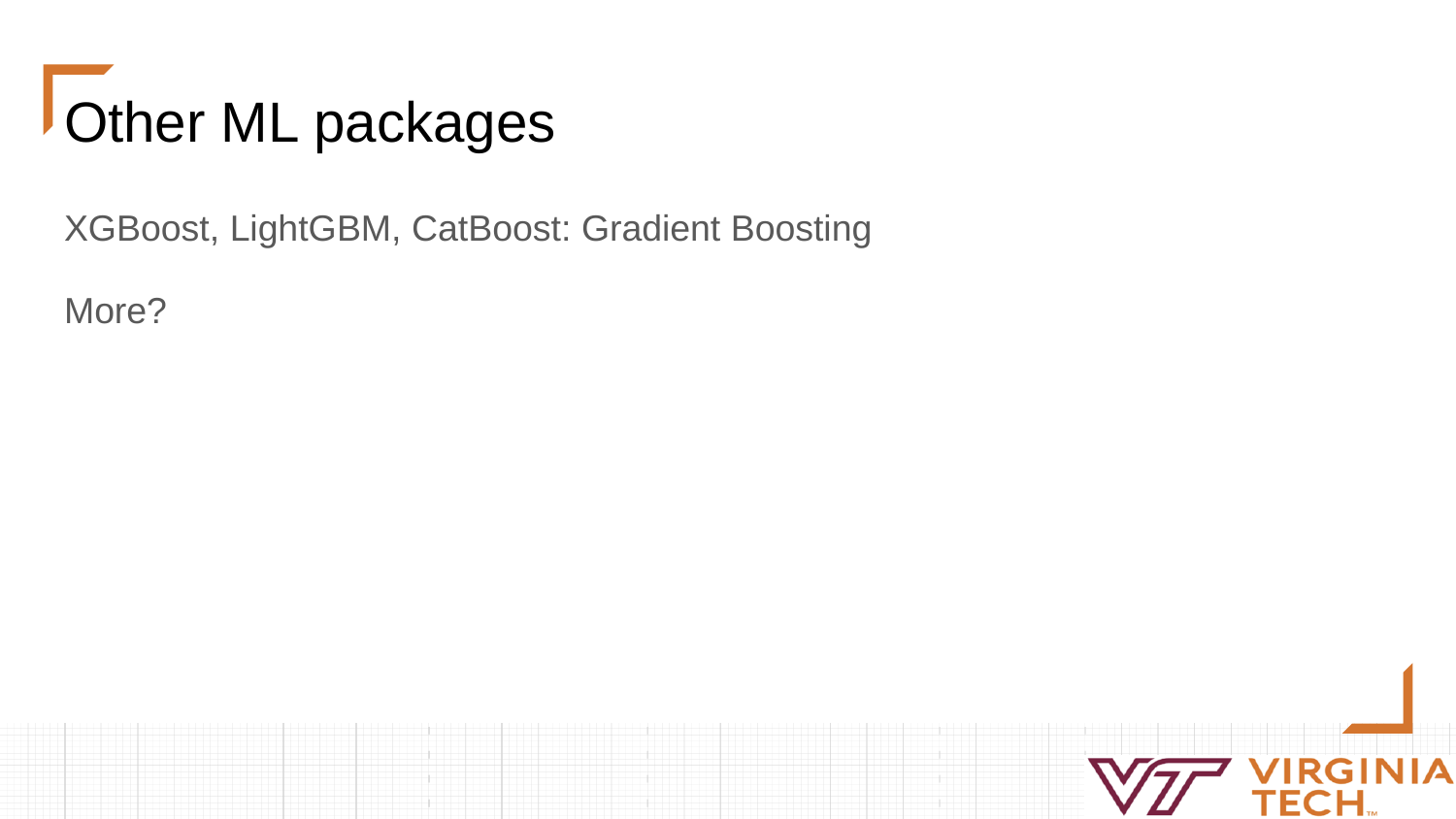

# Other ML packages
XGBoost, LightGBM, CatBoost: Gradient Boosting
More?